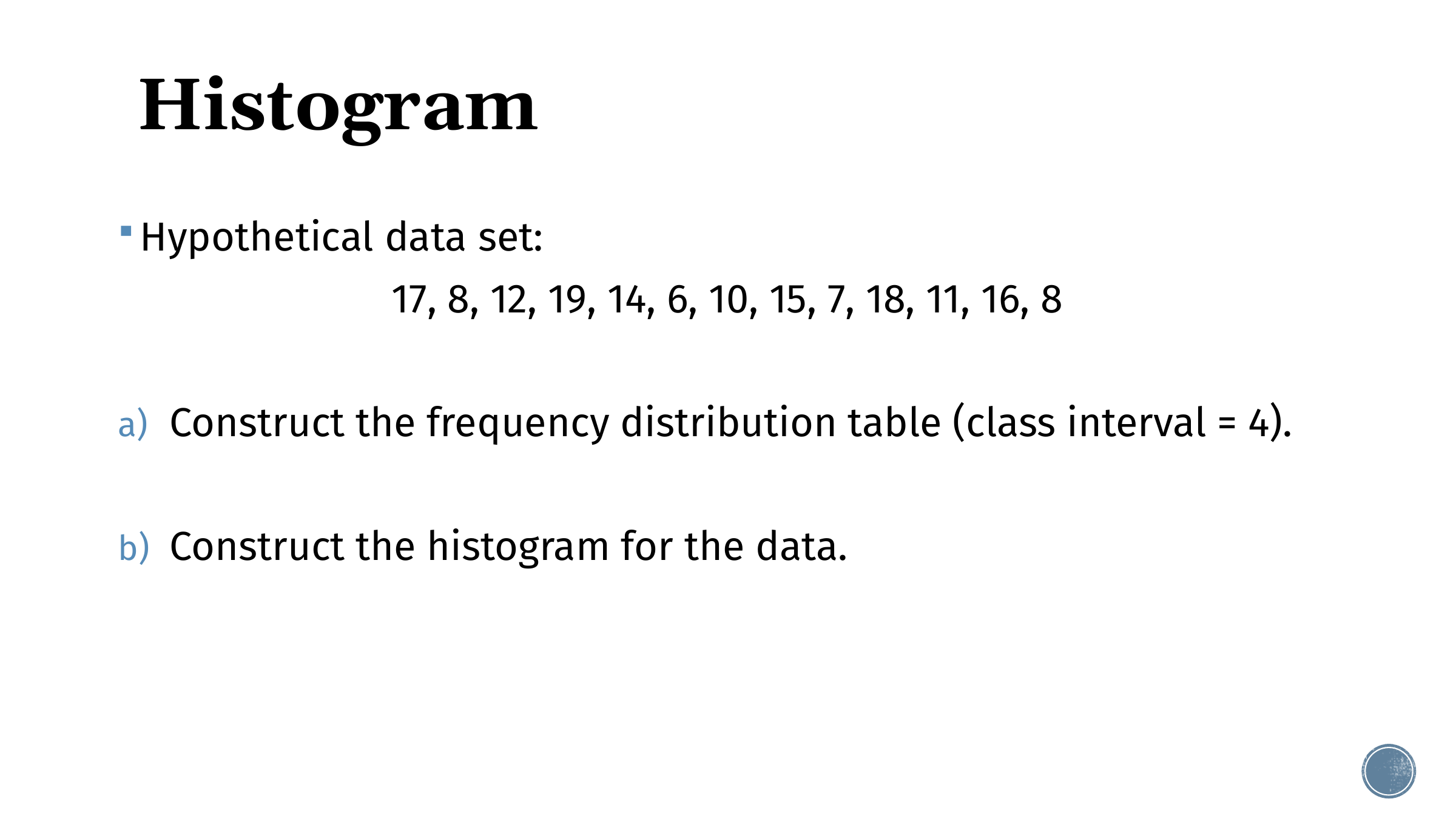

# Histogram
Hypothetical data set:
17, 8, 12, 19, 14, 6, 10, 15, 7, 18, 11, 16, 8

Construct the frequency distribution table (class interval = 4).

Construct the histogram for the data.